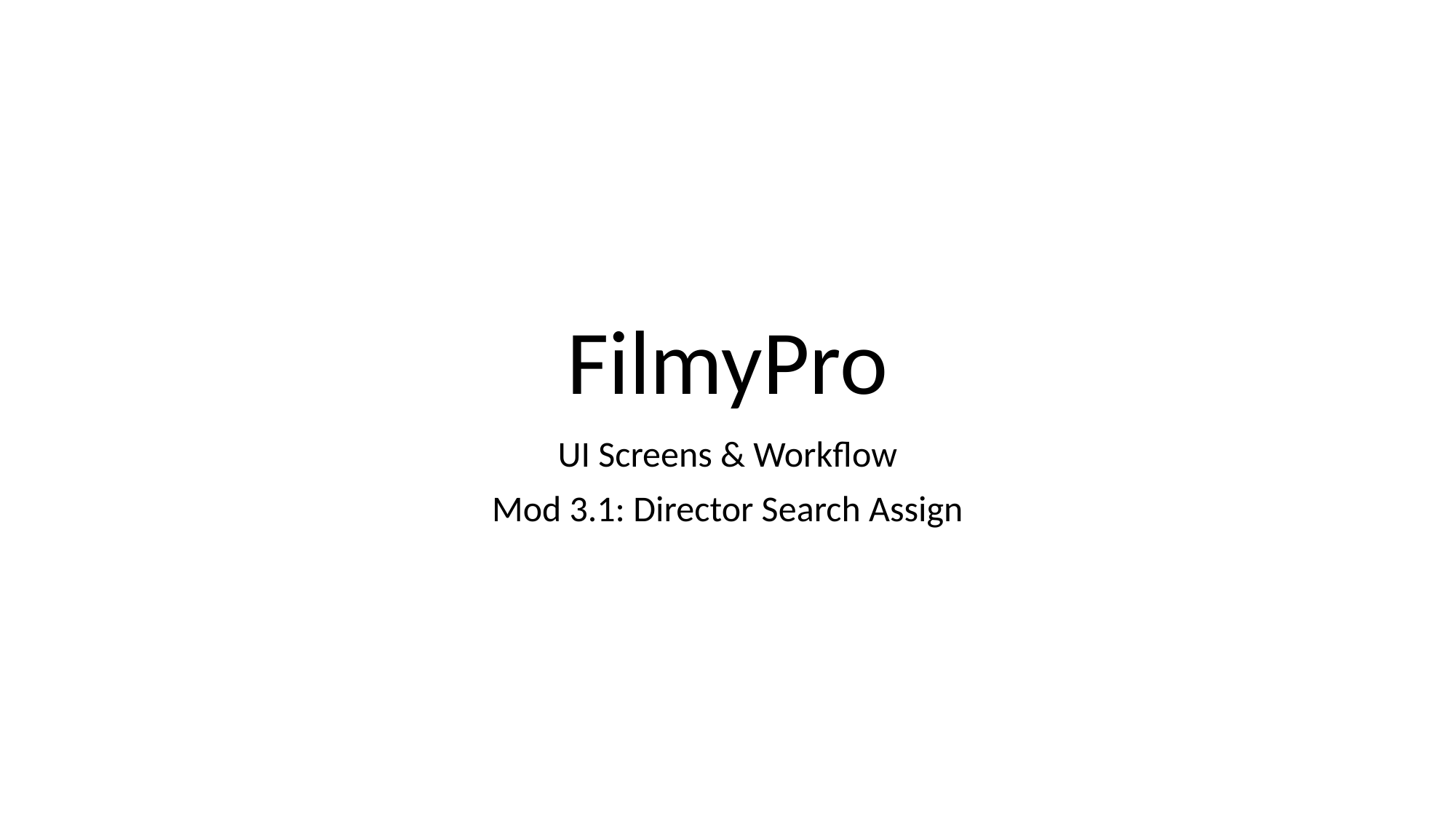

# FilmyPro
UI Screens & Workflow
Mod 3.1: Director Search Assign